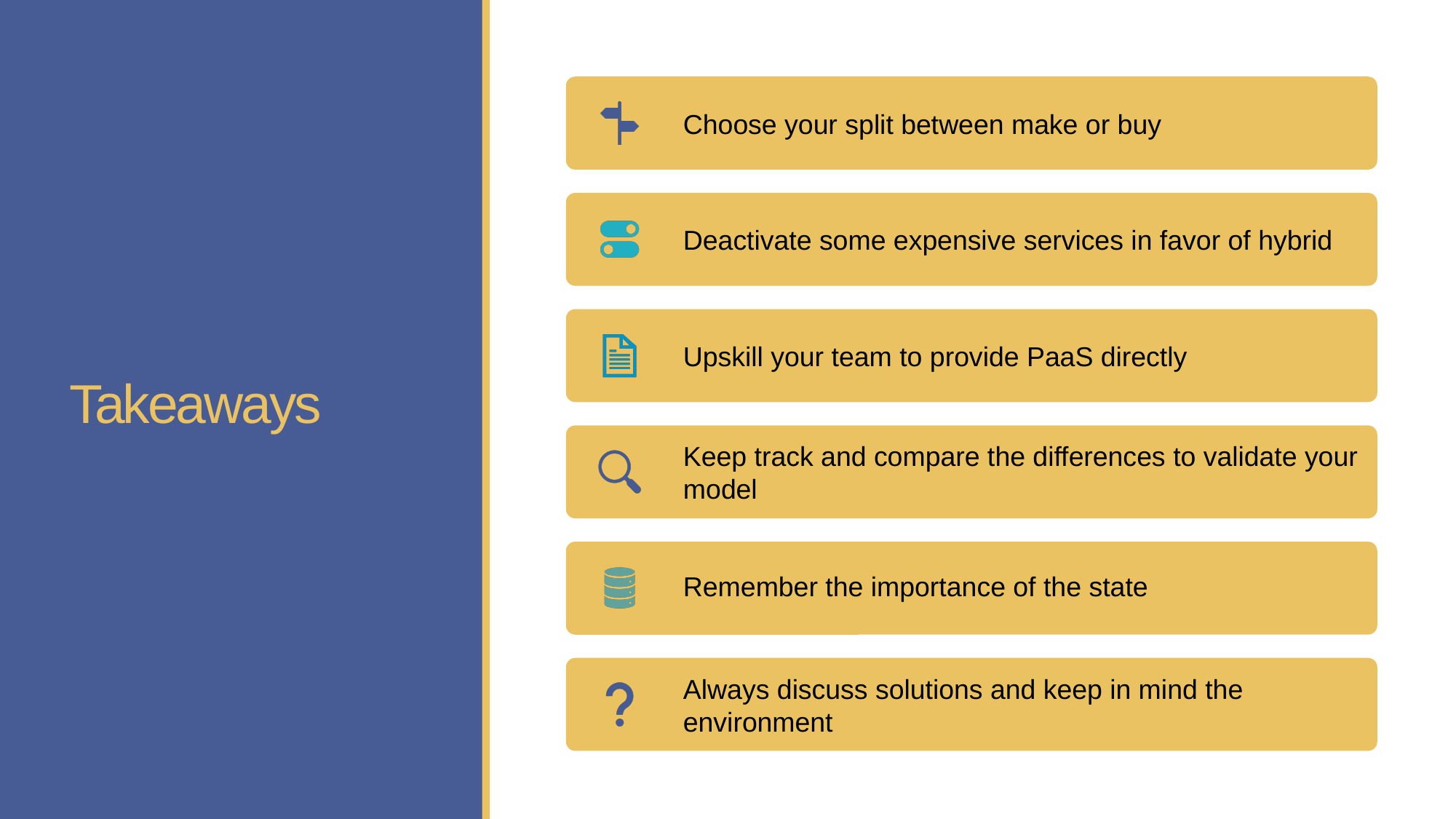

# Takeaways
Choose your split between make or buy
Deactivate some expensive services in favor of hybrid
Upskill your team to provide PaaS directly
Keep track and compare the differences to validate your model
Remember the importance of the state
Always discuss solutions and keep in mind the environment